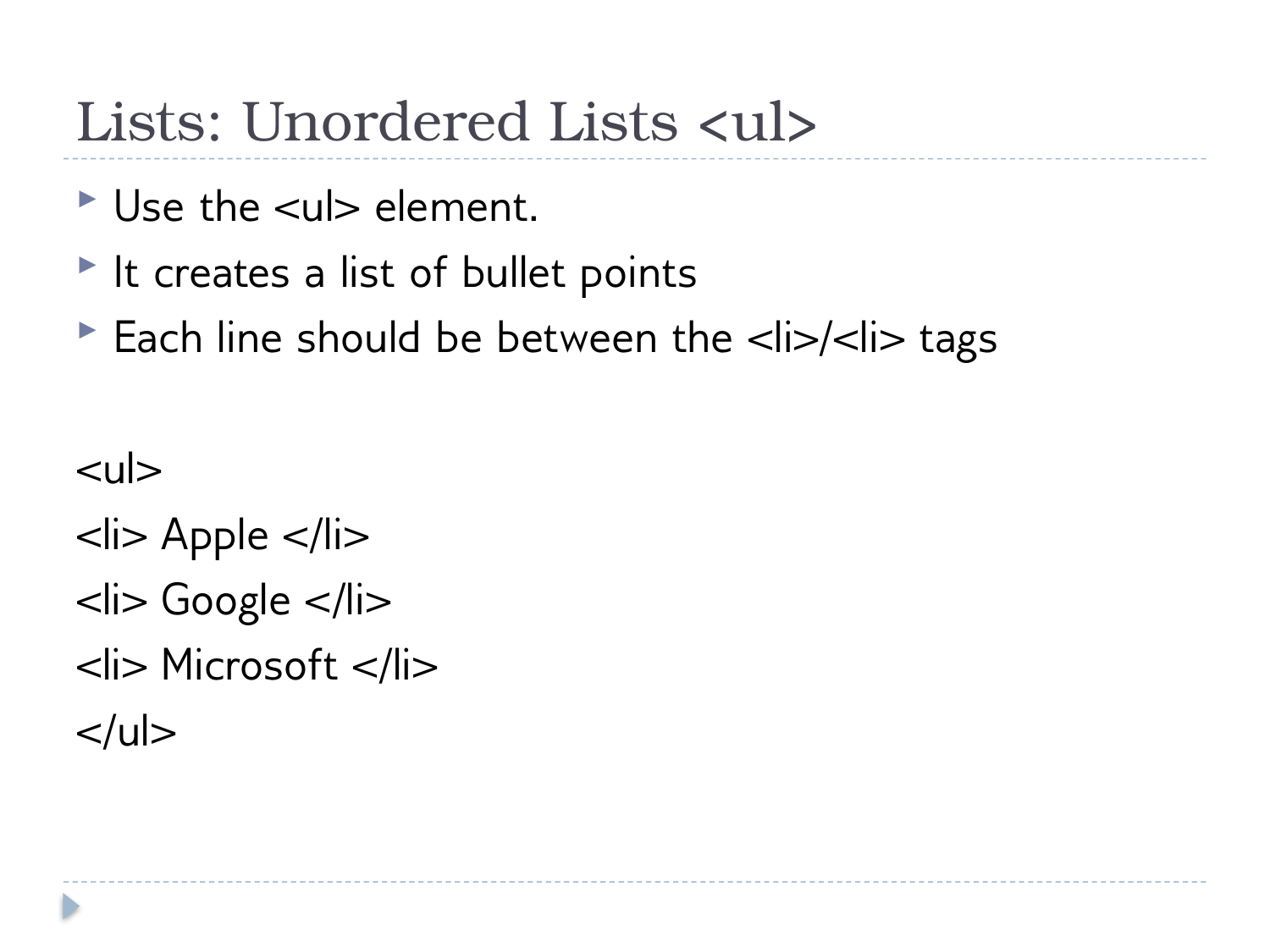

# Lists: Unordered Lists <ul>
Use the <ul> element.
It creates a list of bullet points
Each line should be between the <li>/<li> tags

<ul>
<li> Apple </li>
<li> Google </li>
<li> Microsoft </li>
</ul>